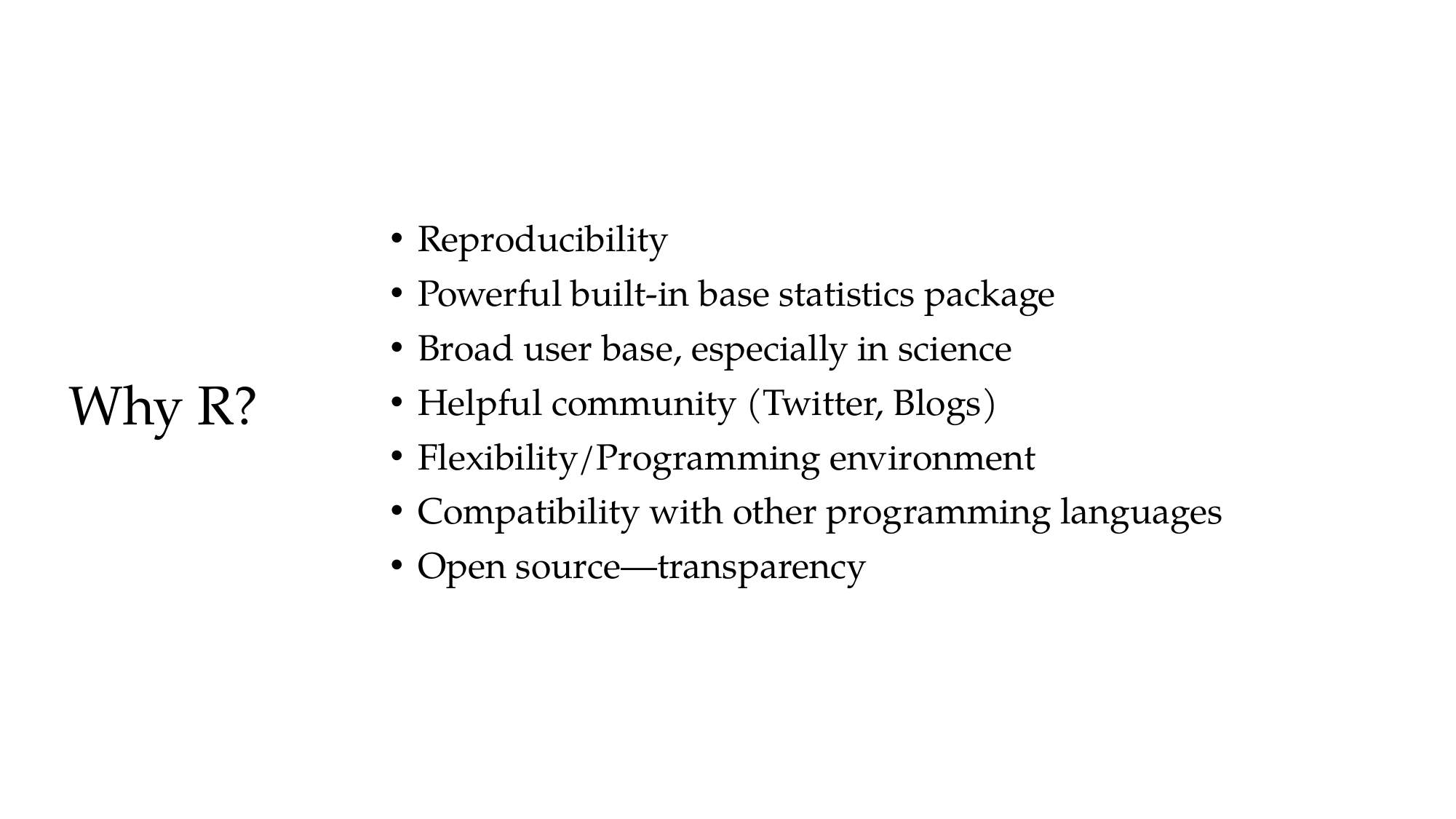

Reproducibility
Powerful built-in base statistics package
Broad user base, especially in science
Helpful community (Twitter, Blogs)
Flexibility/Programming environment
Compatibility with other programming languages
Open source—transparency
# Why R?